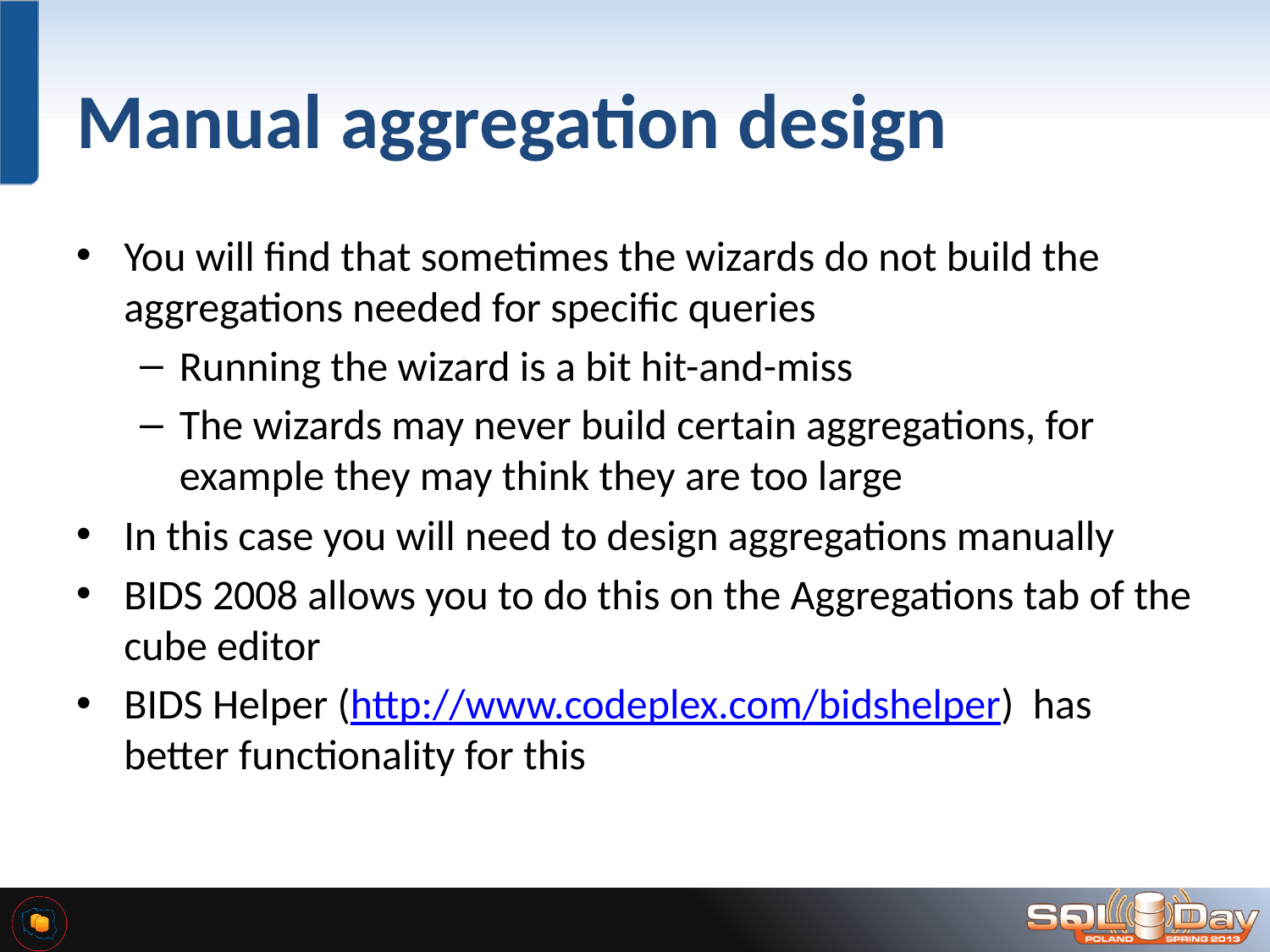

# Manual aggregation design
You will find that sometimes the wizards do not build the aggregations needed for specific queries
Running the wizard is a bit hit-and-miss
The wizards may never build certain aggregations, for example they may think they are too large
In this case you will need to design aggregations manually
BIDS 2008 allows you to do this on the Aggregations tab of the cube editor
BIDS Helper (http://www.codeplex.com/bidshelper)  has better functionality for this